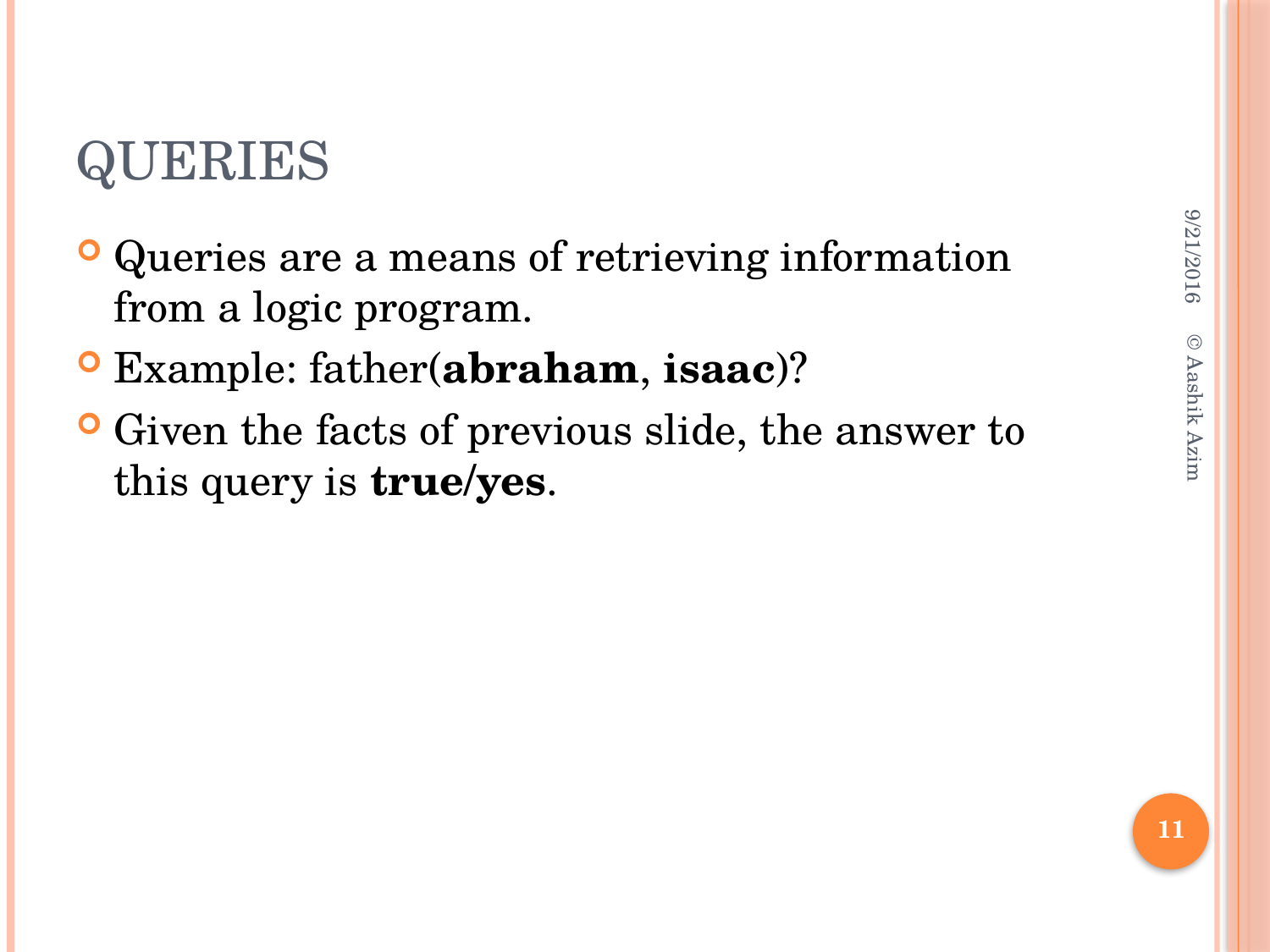

# Queries
9/21/2016
Queries are a means of retrieving information from a logic program.
Example: father(abraham, isaac)?
Given the facts of previous slide, the answer to this query is true/yes.

© Aashik Azim
11